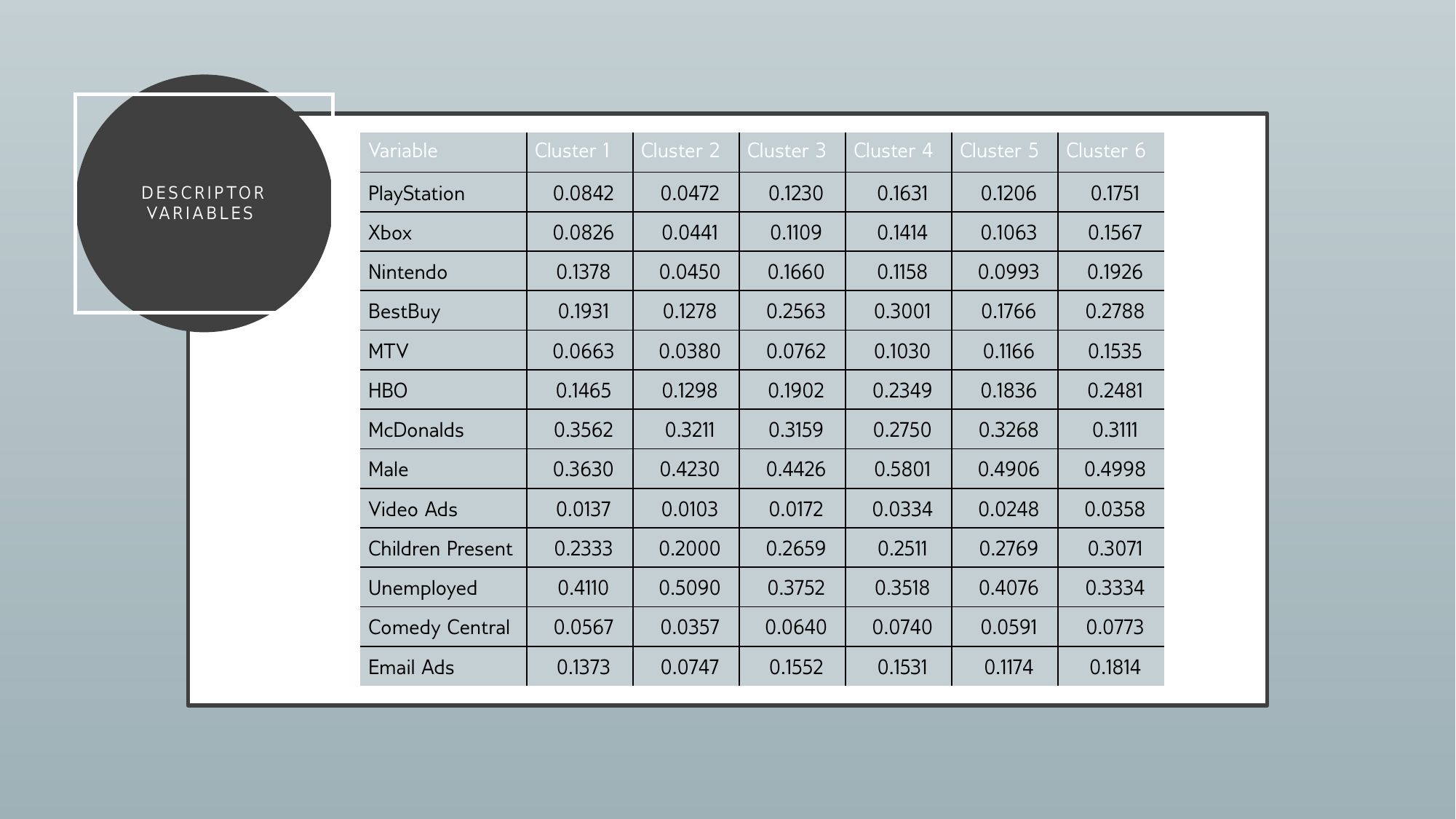

# Descriptor Variables

| Variable | Cluster 1 | Cluster 2 | Cluster 3 | Cluster 4 | Cluster 5 | Cluster 6 |
| --- | --- | --- | --- | --- | --- | --- |
| PlayStation | 0.0842 | 0.0472 | 0.1230 | 0.1631 | 0.1206 | 0.1751 |
| Xbox | 0.0826 | 0.0441 | 0.1109 | 0.1414 | 0.1063 | 0.1567 |
| Nintendo | 0.1378 | 0.0450 | 0.1660 | 0.1158 | 0.0993 | 0.1926 |
| BestBuy | 0.1931 | 0.1278 | 0.2563 | 0.3001 | 0.1766 | 0.2788 |
| MTV | 0.0663 | 0.0380 | 0.0762 | 0.1030 | 0.1166 | 0.1535 |
| HBO | 0.1465 | 0.1298 | 0.1902 | 0.2349 | 0.1836 | 0.2481 |
| McDonalds | 0.3562 | 0.3211 | 0.3159 | 0.2750 | 0.3268 | 0.3111 |
| Male | 0.3630 | 0.4230 | 0.4426 | 0.5801 | 0.4906 | 0.4998 |
| Video Ads | 0.0137 | 0.0103 | 0.0172 | 0.0334 | 0.0248 | 0.0358 |
| Children Present | 0.2333 | 0.2000 | 0.2659 | 0.2511 | 0.2769 | 0.3071 |
| Unemployed | 0.4110 | 0.5090 | 0.3752 | 0.3518 | 0.4076 | 0.3334 |
| Comedy Central | 0.0567 | 0.0357 | 0.0640 | 0.0740 | 0.0591 | 0.0773 |
| Email Ads | 0.1373 | 0.0747 | 0.1552 | 0.1531 | 0.1174 | 0.1814 |